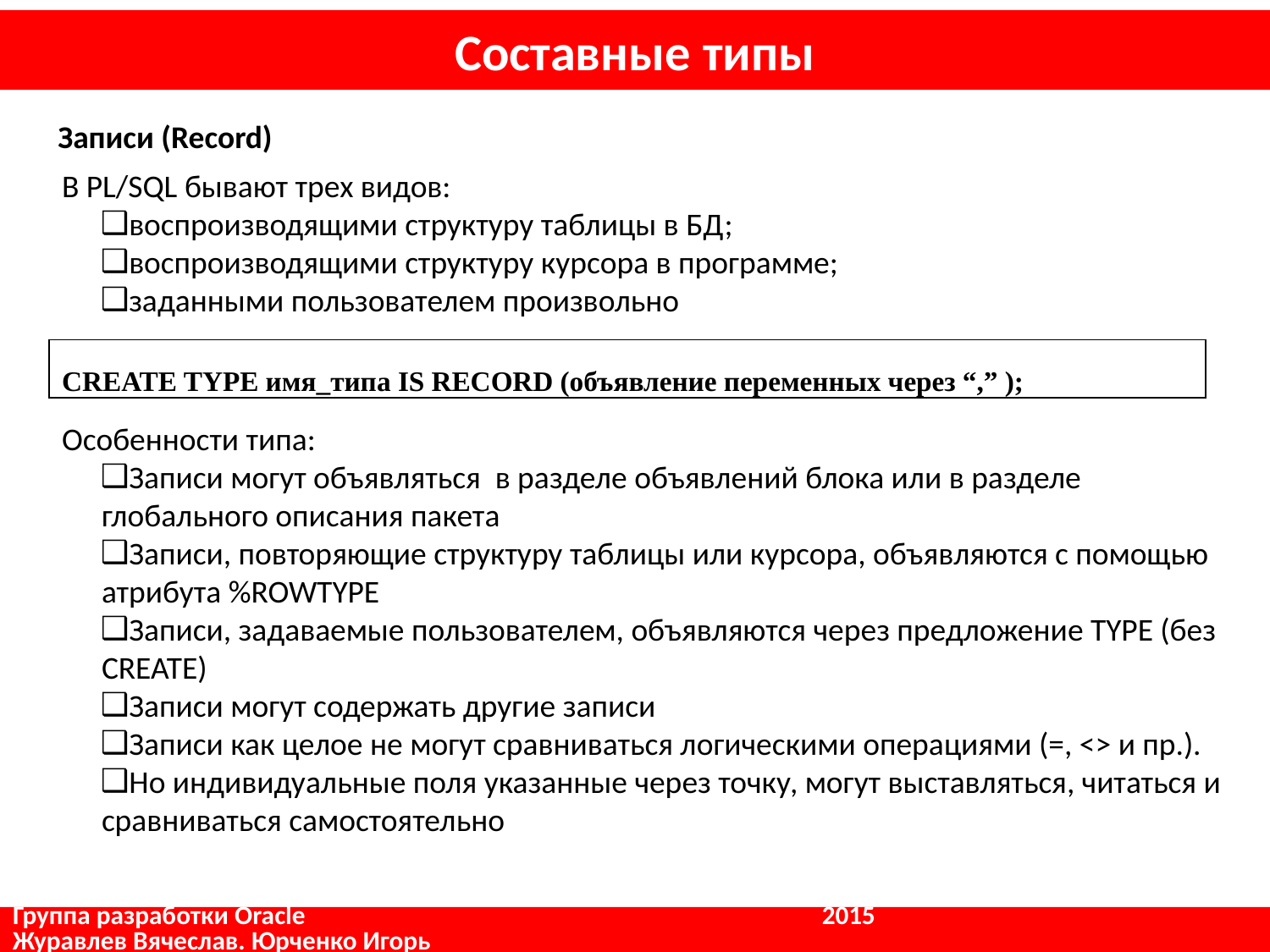

# Составные типы
Записи (Record)
В PL/SQL бывают трех видов:
воспроизводящими структуру таблицы в БД;
воспроизводящими структуру курсора в программе;
заданными пользователем произвольно
CREATE TYPE имя_типа IS RECORD (объявление переменных через “,” );
Особенности типа:
Записи могут объявляться  в разделе объявлений блока или в разделе глобального описания пакета
Записи, повторяющие структуру таблицы или курсора, объявляются с помощью атрибута %ROWTYPE
Записи, задаваемые пользователем, объявляются через предложение TYPE (без CREATE)
Записи могут содержать другие записи
Записи как целое не могут сравниваться логическими операциями (=, <> и пр.).
Но индивидуальные поля указанные через точку, могут выставляться, читаться и сравниваться самостоятельно
Группа разработки Oracle				        2015			          Журавлев Вячеслав. Юрченко Игорь